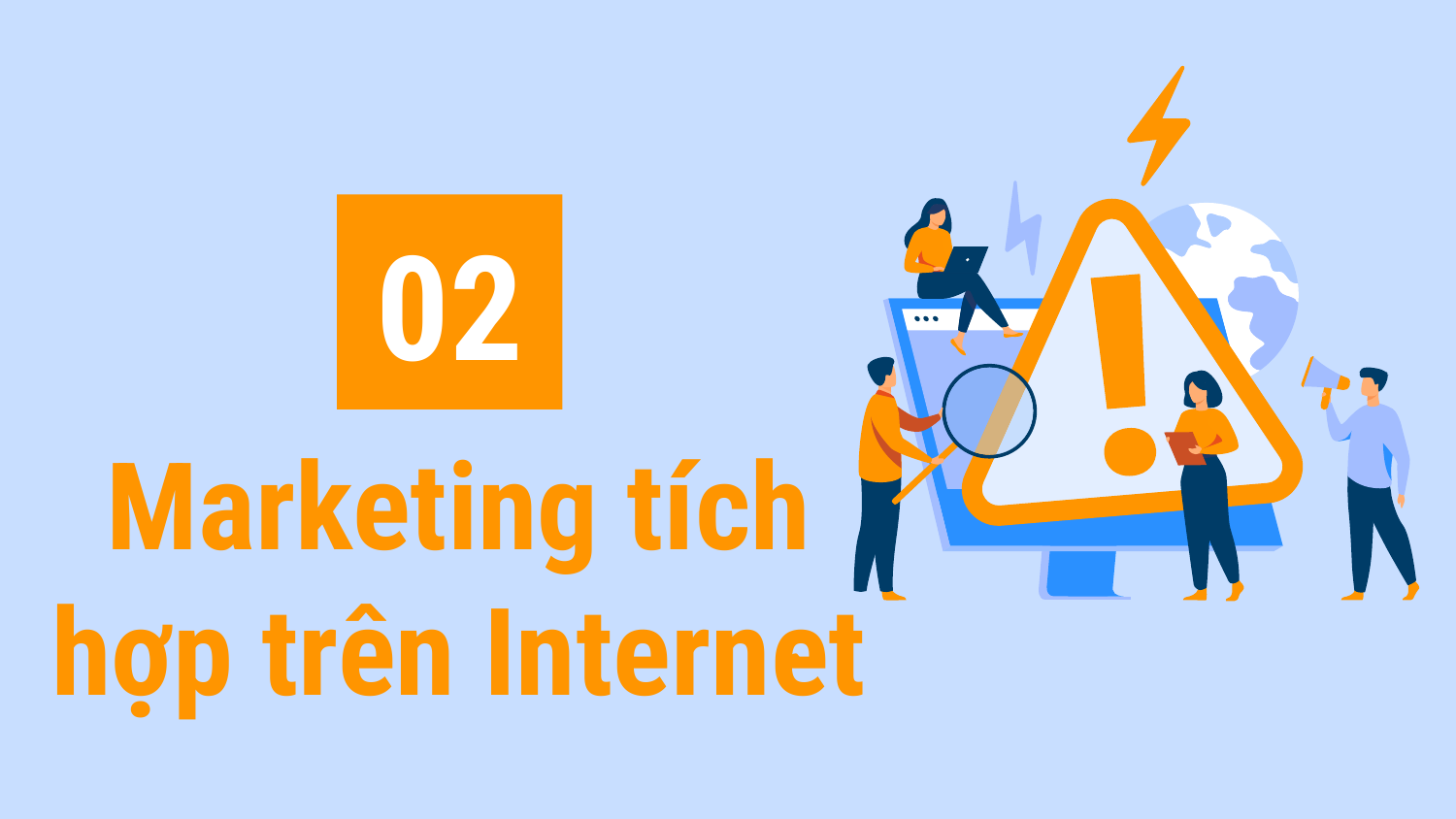

02
# Marketing tích hợp trên Internet